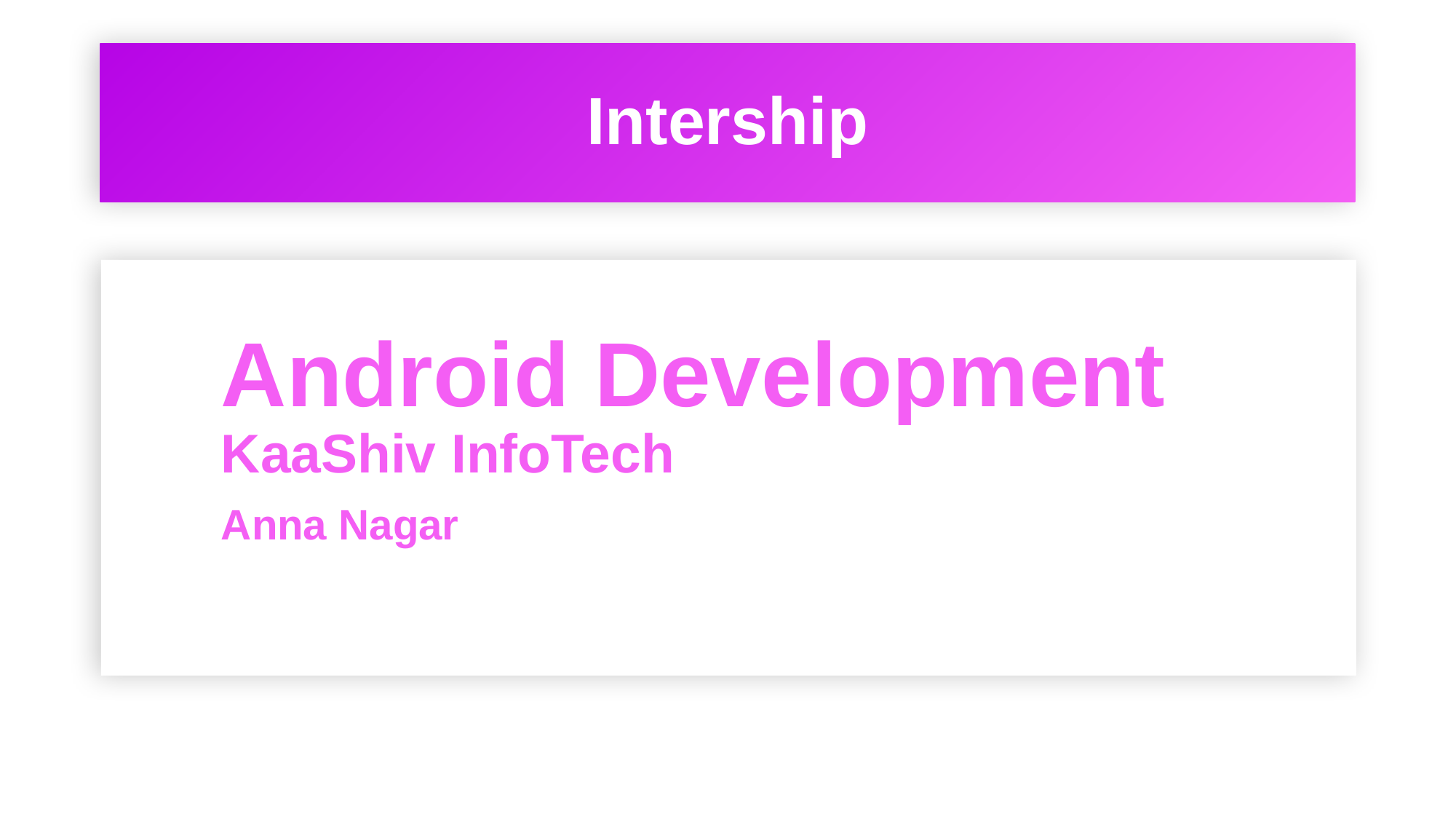

# Intership
	Android Development
	KaaShiv InfoTech

	Anna Nagar